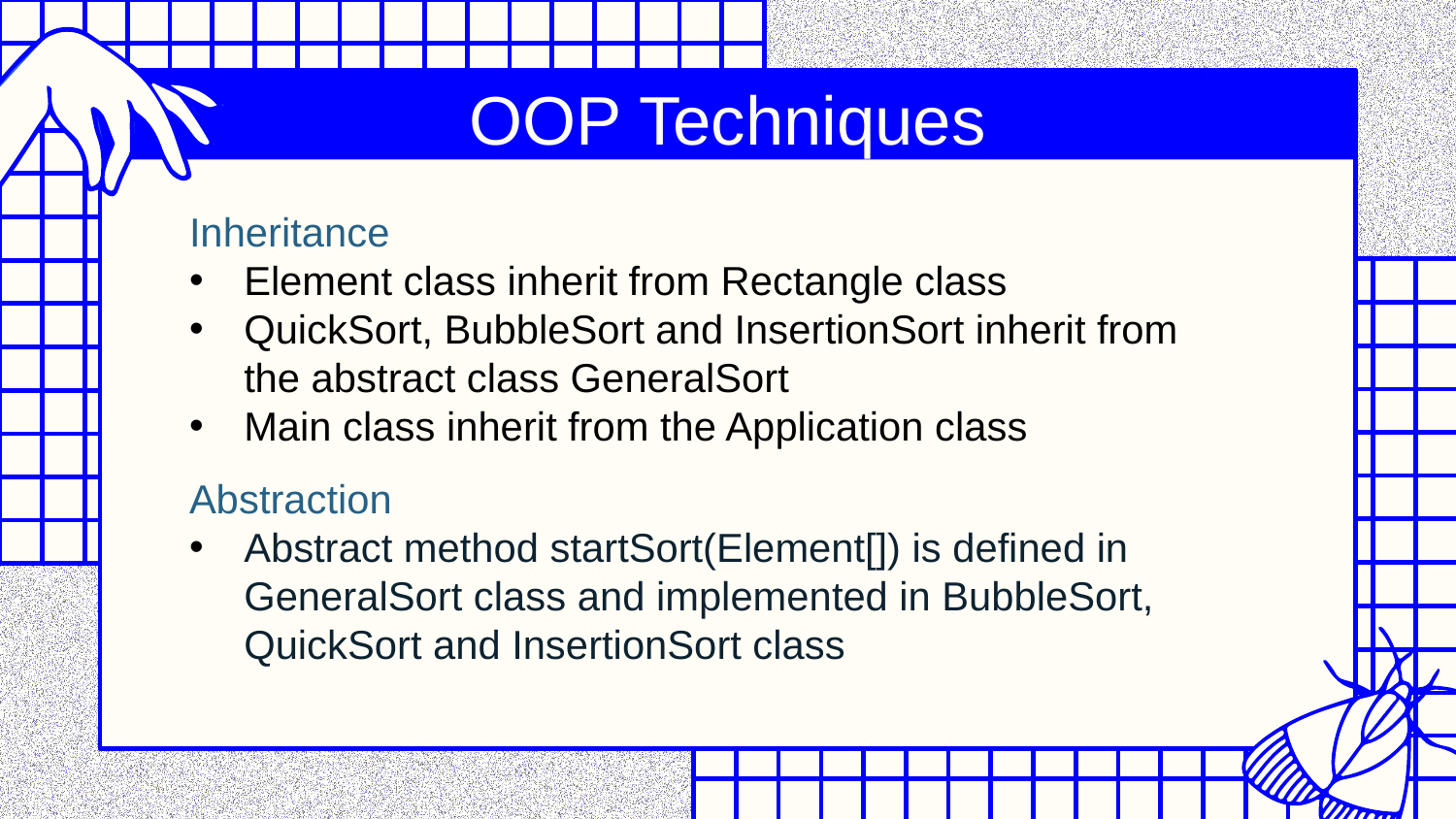

# OOP Techniques
Inheritance
Element class inherit from Rectangle class
QuickSort, BubbleSort and InsertionSort inherit from the abstract class GeneralSort
Main class inherit from the Application class
Abstraction
Abstract method startSort(Element[]) is defined in GeneralSort class and implemented in BubbleSort, QuickSort and InsertionSort class